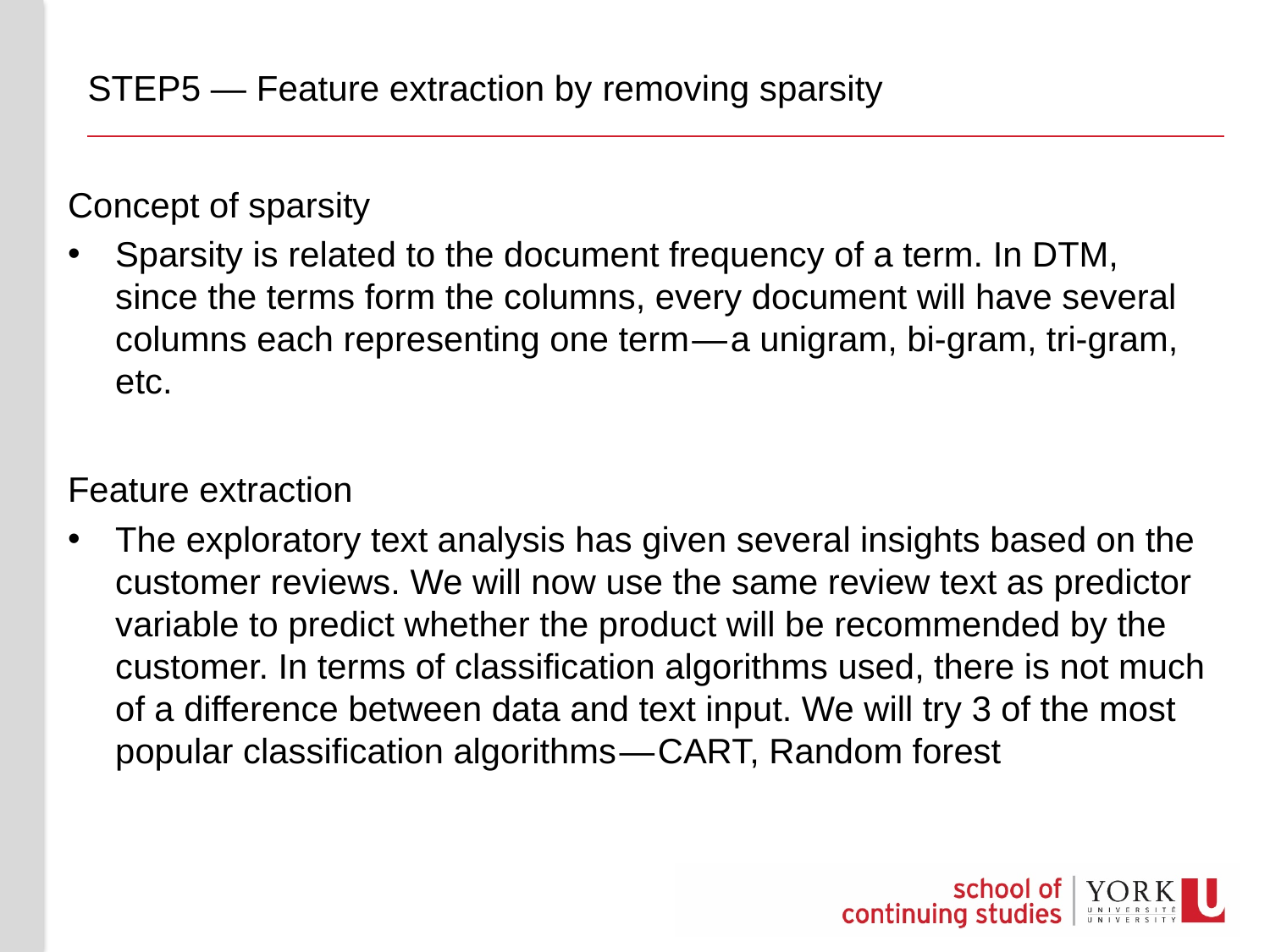

# STEP5 — Feature extraction by removing sparsity

Concept of sparsity
Sparsity is related to the document frequency of a term. In DTM, since the terms form the columns, every document will have several columns each representing one term — a unigram, bi-gram, tri-gram, etc.

Feature extraction
The exploratory text analysis has given several insights based on the customer reviews. We will now use the same review text as predictor variable to predict whether the product will be recommended by the customer. In terms of classification algorithms used, there is not much of a difference between data and text input. We will try 3 of the most popular classification algorithms — CART, Random forest